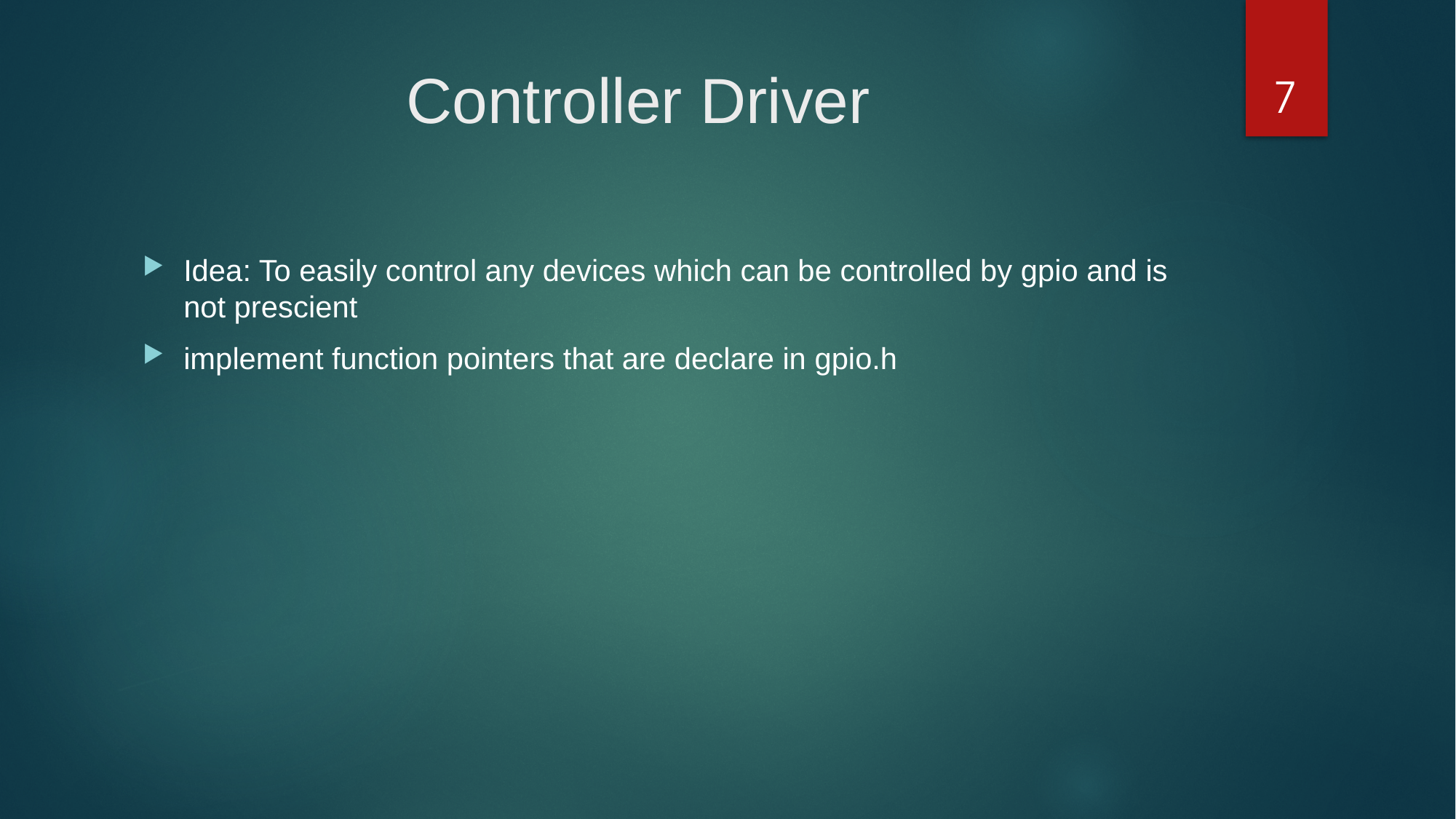

7
# Controller Driver
Idea: To easily control any devices which can be controlled by gpio and is not prescient
implement function pointers that are declare in gpio.h